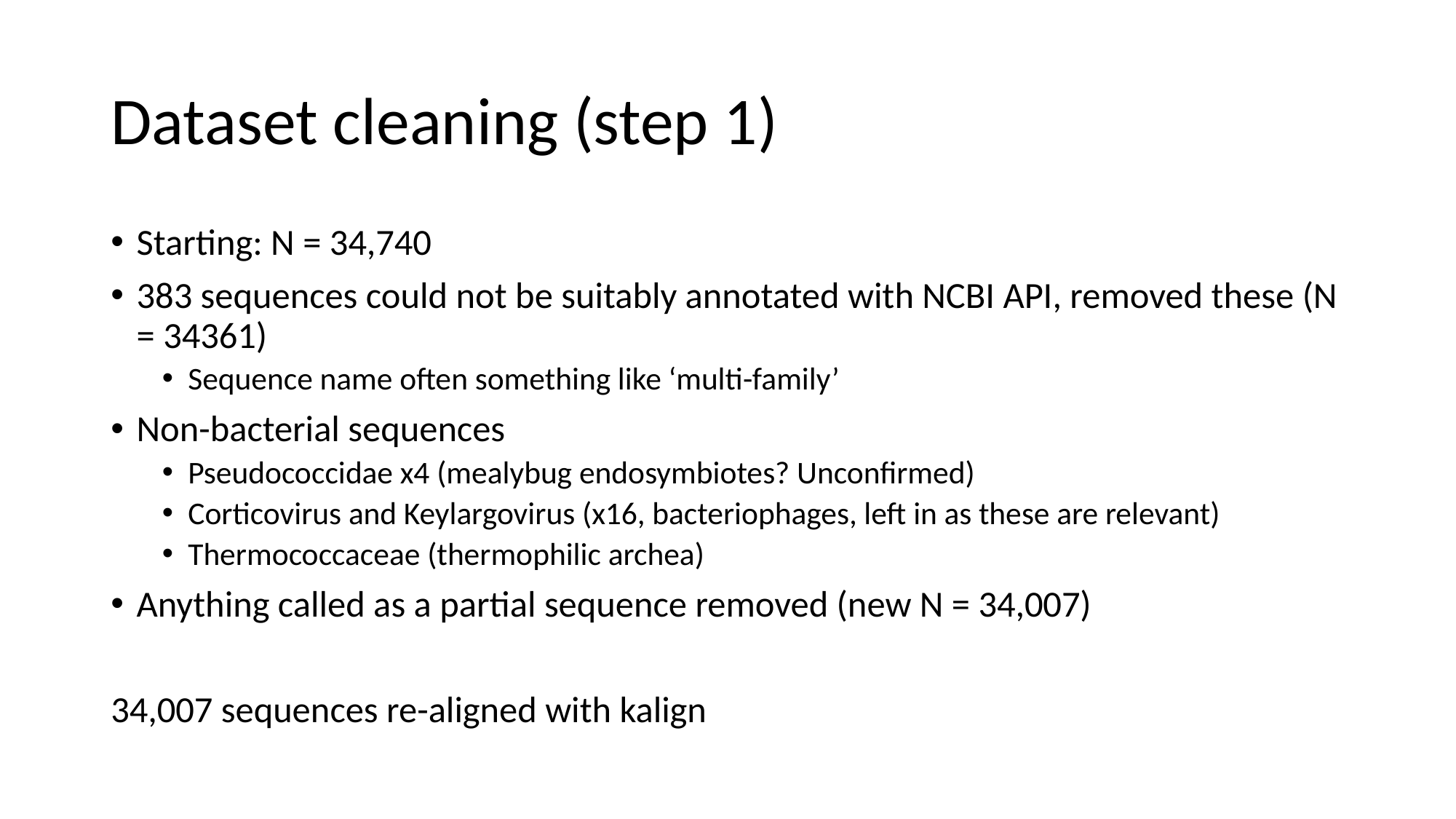

# Dataset cleaning (step 1)
Starting: N = 34,740
383 sequences could not be suitably annotated with NCBI API, removed these (N = 34361)
Sequence name often something like ‘multi-family’
Non-bacterial sequences
Pseudococcidae x4 (mealybug endosymbiotes? Unconfirmed)
Corticovirus and Keylargovirus (x16, bacteriophages, left in as these are relevant)
Thermococcaceae (thermophilic archea)
Anything called as a partial sequence removed (new N = 34,007)

34,007 sequences re-aligned with kalign